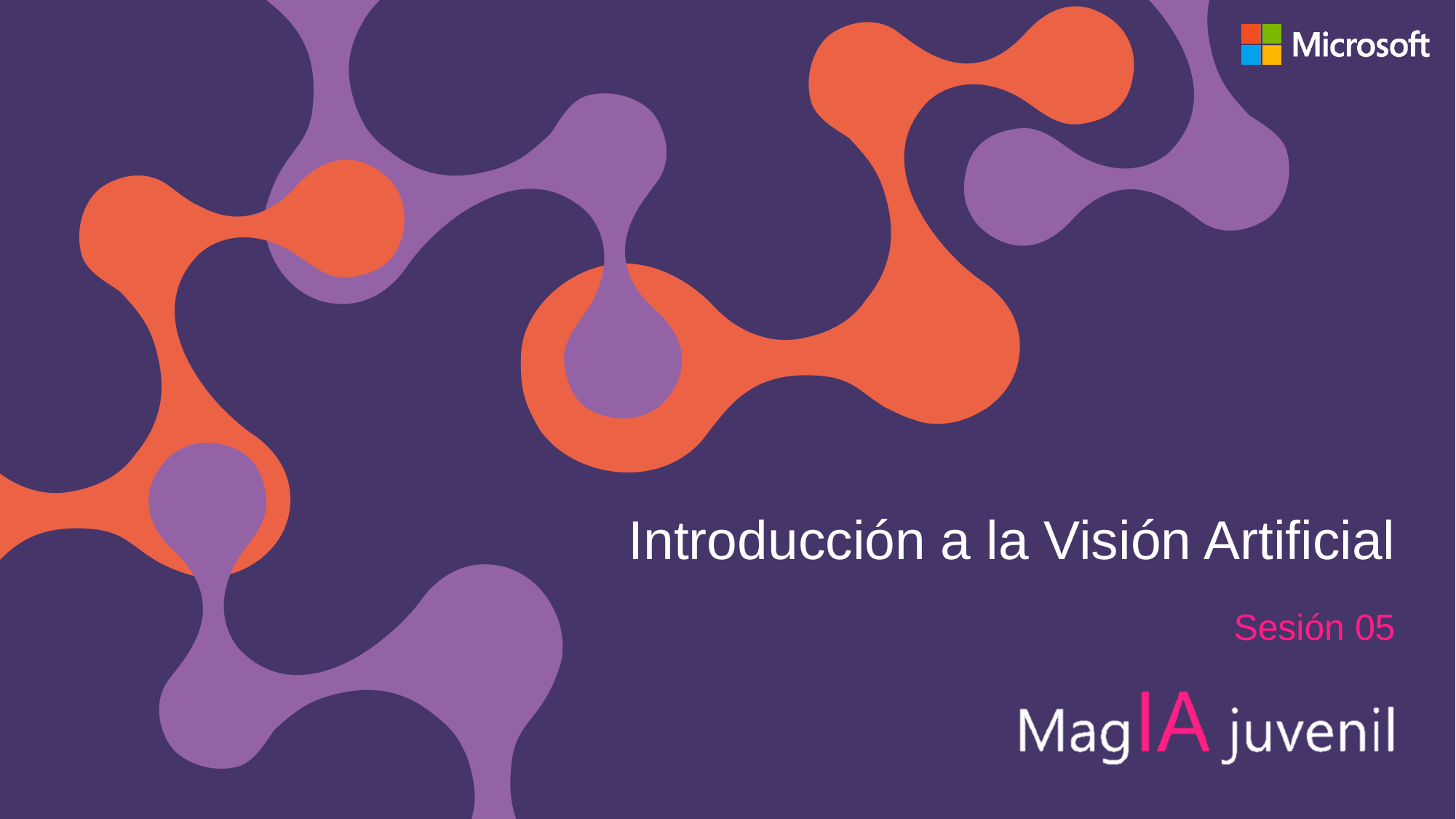

# Introducción a la Visión Artificial
Sesión 05